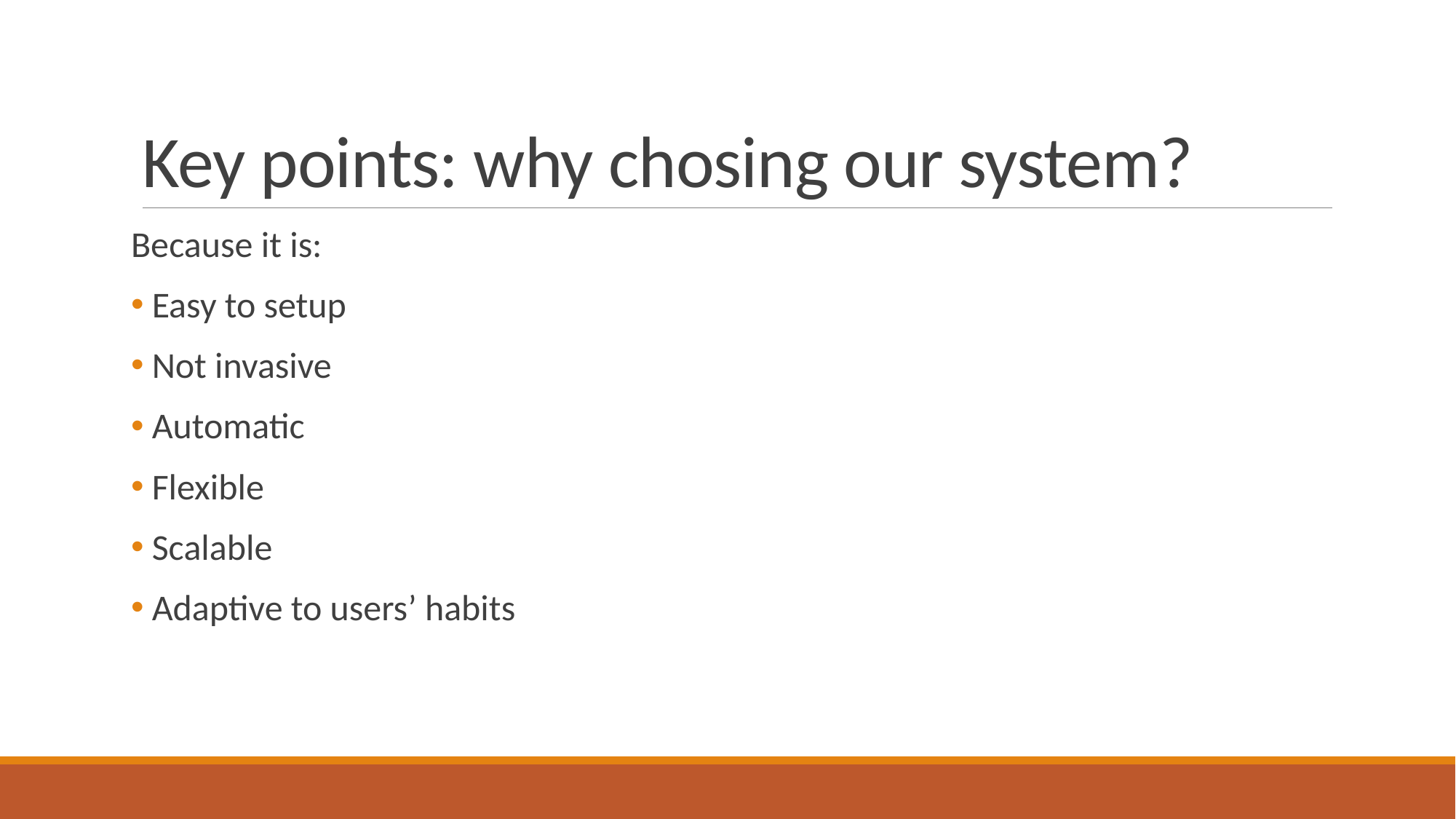

# Key points: why chosing our system?
Because it is:
 Easy to setup
 Not invasive
 Automatic
 Flexible
 Scalable
 Adaptive to users’ habits